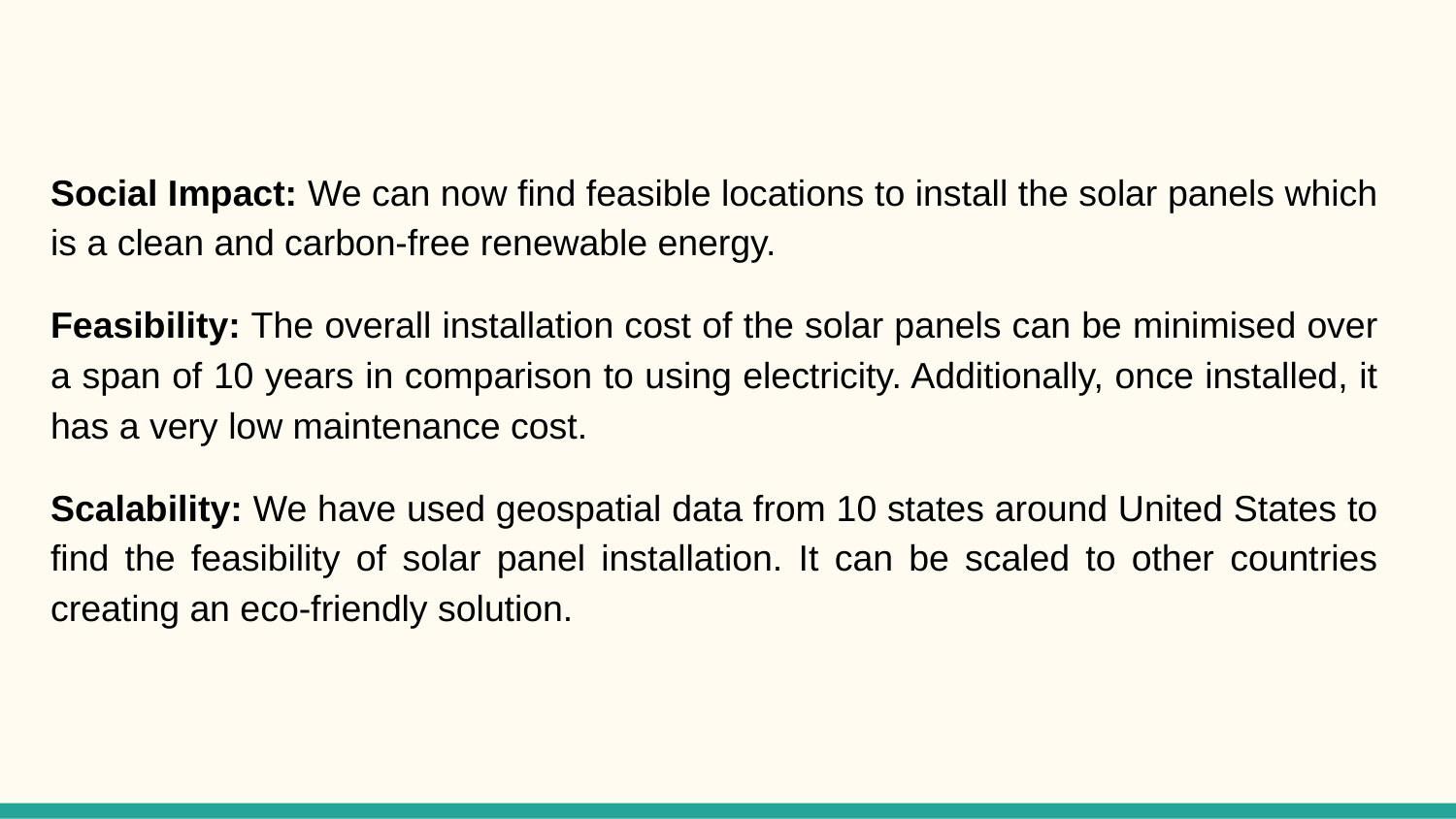

#
Social Impact: We can now find feasible locations to install the solar panels which is a clean and carbon-free renewable energy.
Feasibility: The overall installation cost of the solar panels can be minimised over a span of 10 years in comparison to using electricity. Additionally, once installed, it has a very low maintenance cost.
Scalability: We have used geospatial data from 10 states around United States to find the feasibility of solar panel installation. It can be scaled to other countries creating an eco-friendly solution.